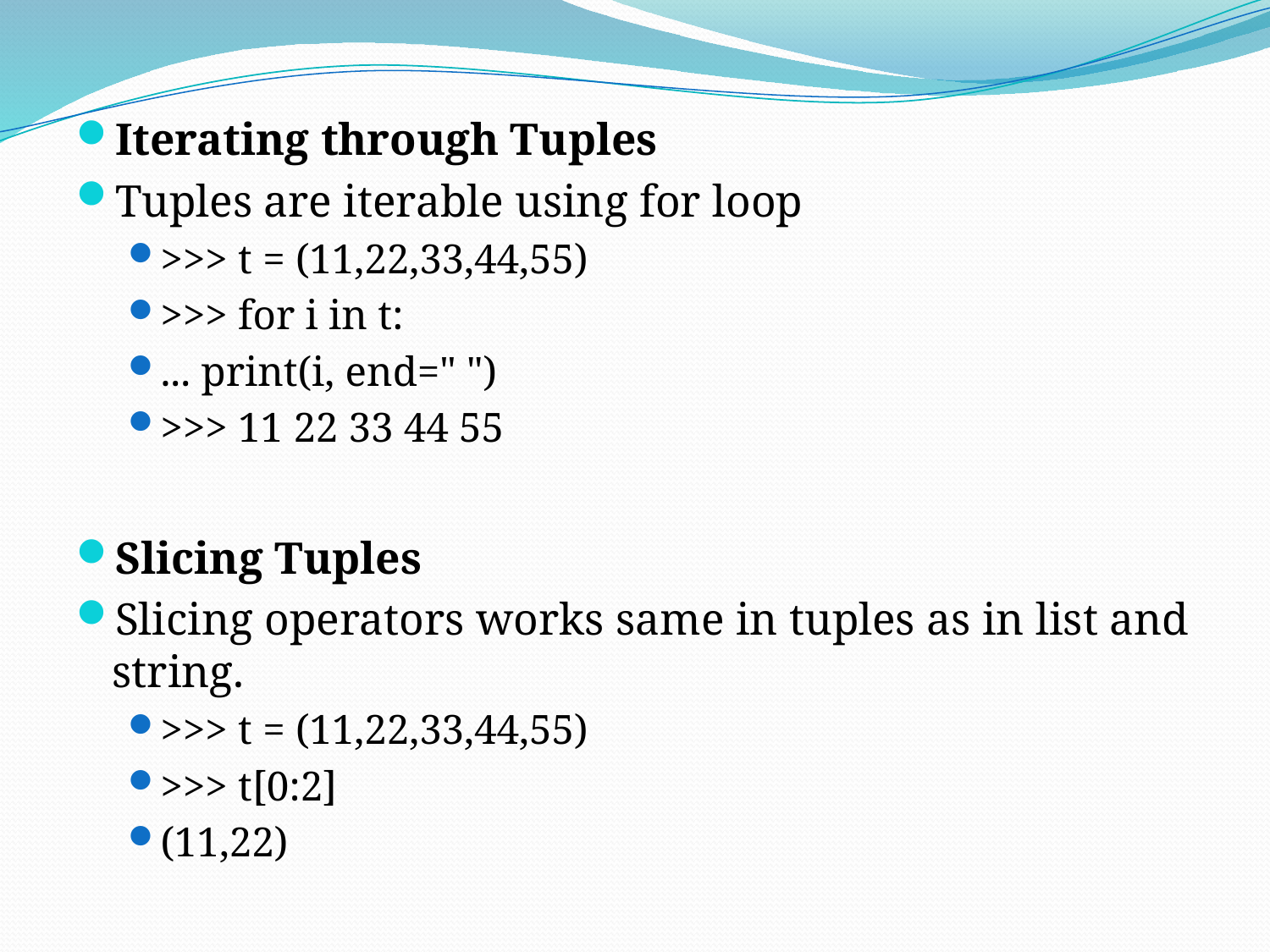

Iterating through Tuples
Tuples are iterable using for loop
>>> t = (11,22,33,44,55)
>>> for i in t:
... print(i, end=" ")
>>> 11 22 33 44 55

Slicing Tuples
Slicing operators works same in tuples as in list and string.
>>> t = (11,22,33,44,55)
>>> t[0:2]
(11,22)